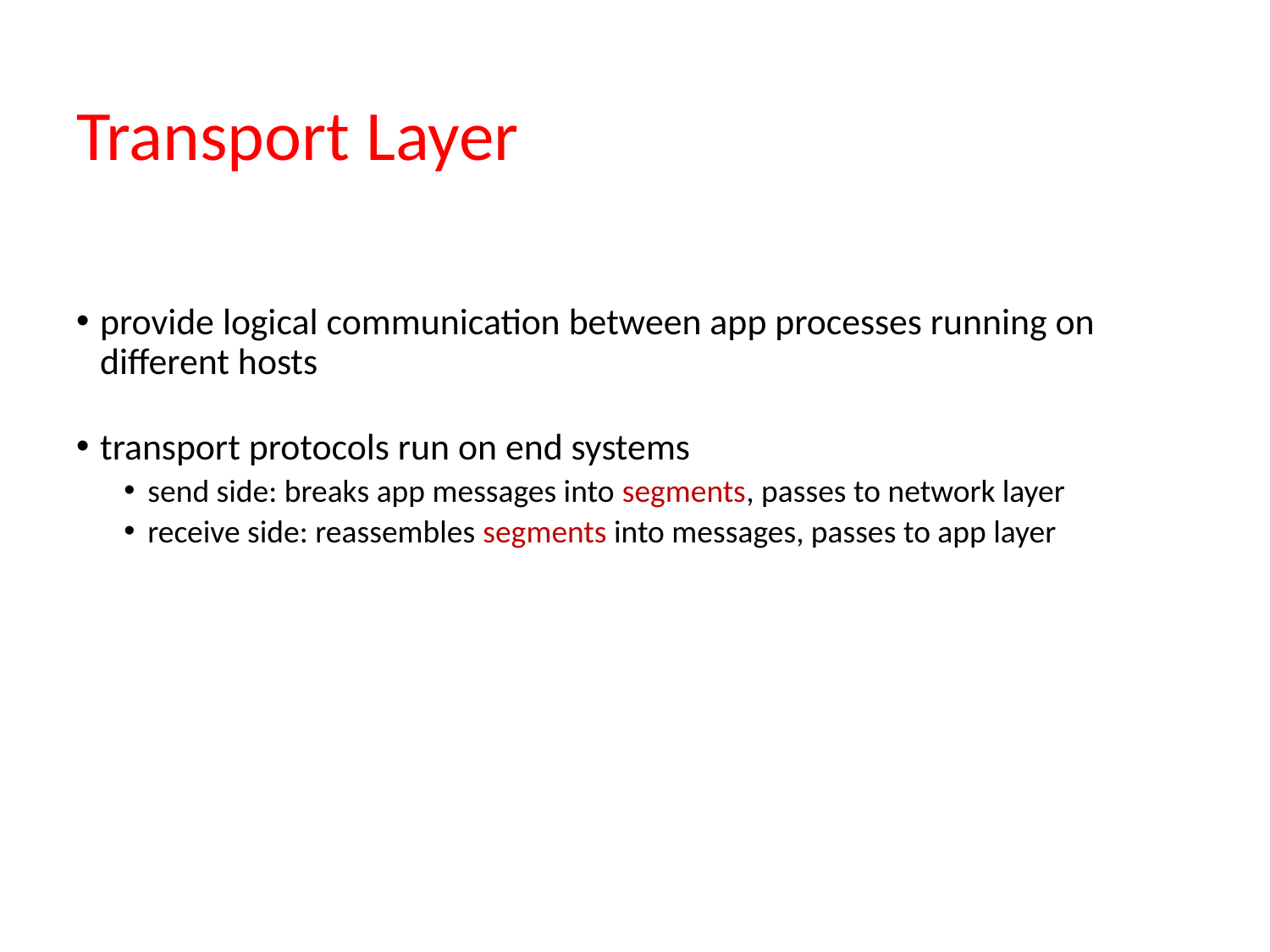

# Transport Layer
provide logical communication between app processes running on different hosts

transport protocols run on end systems
send side: breaks app messages into segments, passes to network layer
receive side: reassembles segments into messages, passes to app layer